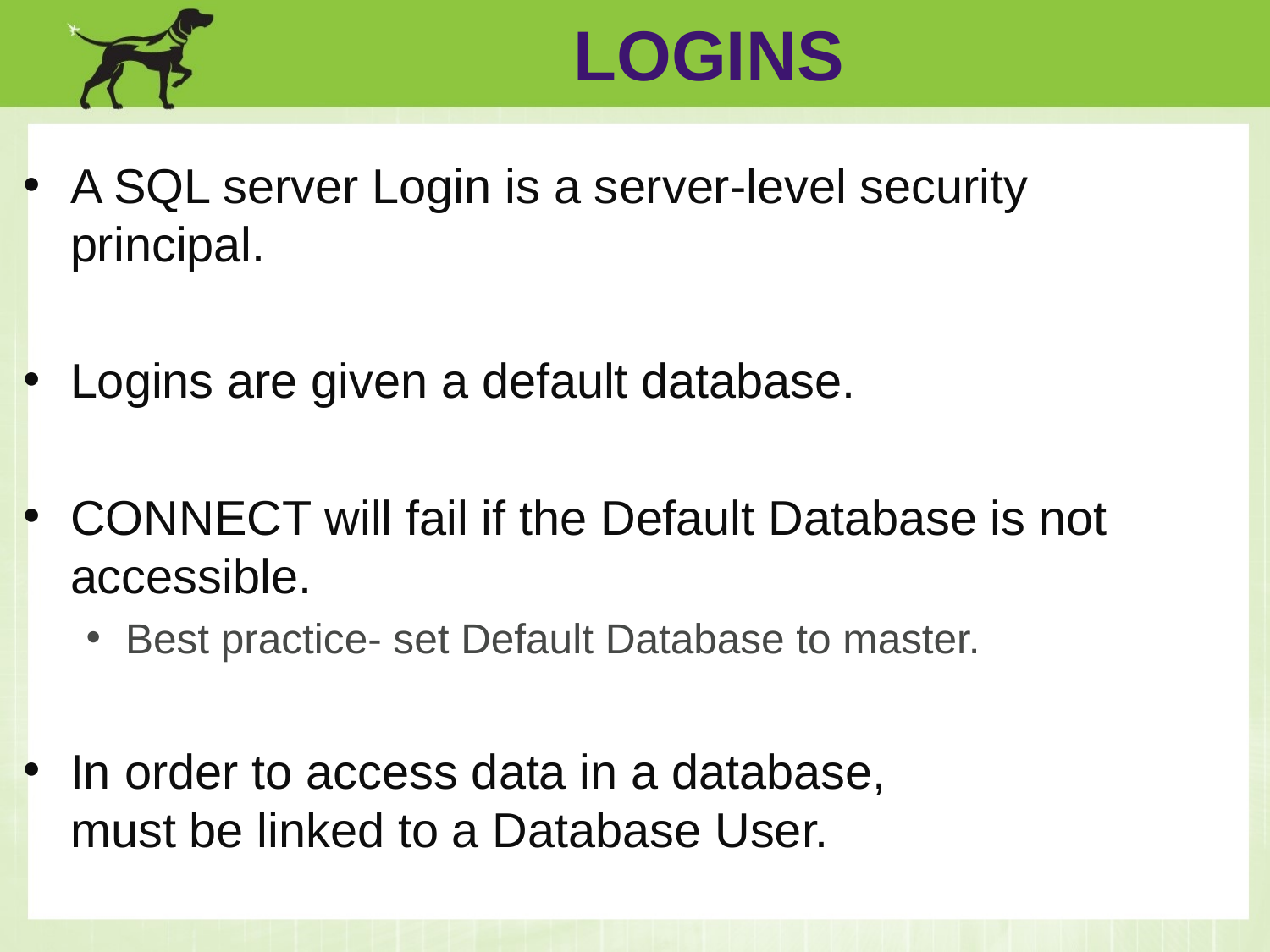

# Logins
A SQL server Login is a server-level security principal.

Logins are given a default database.

CONNECT will fail if the Default Database is not accessible.
Best practice- set Default Database to master.

In order to access data in a database,
must be linked to a Database User.